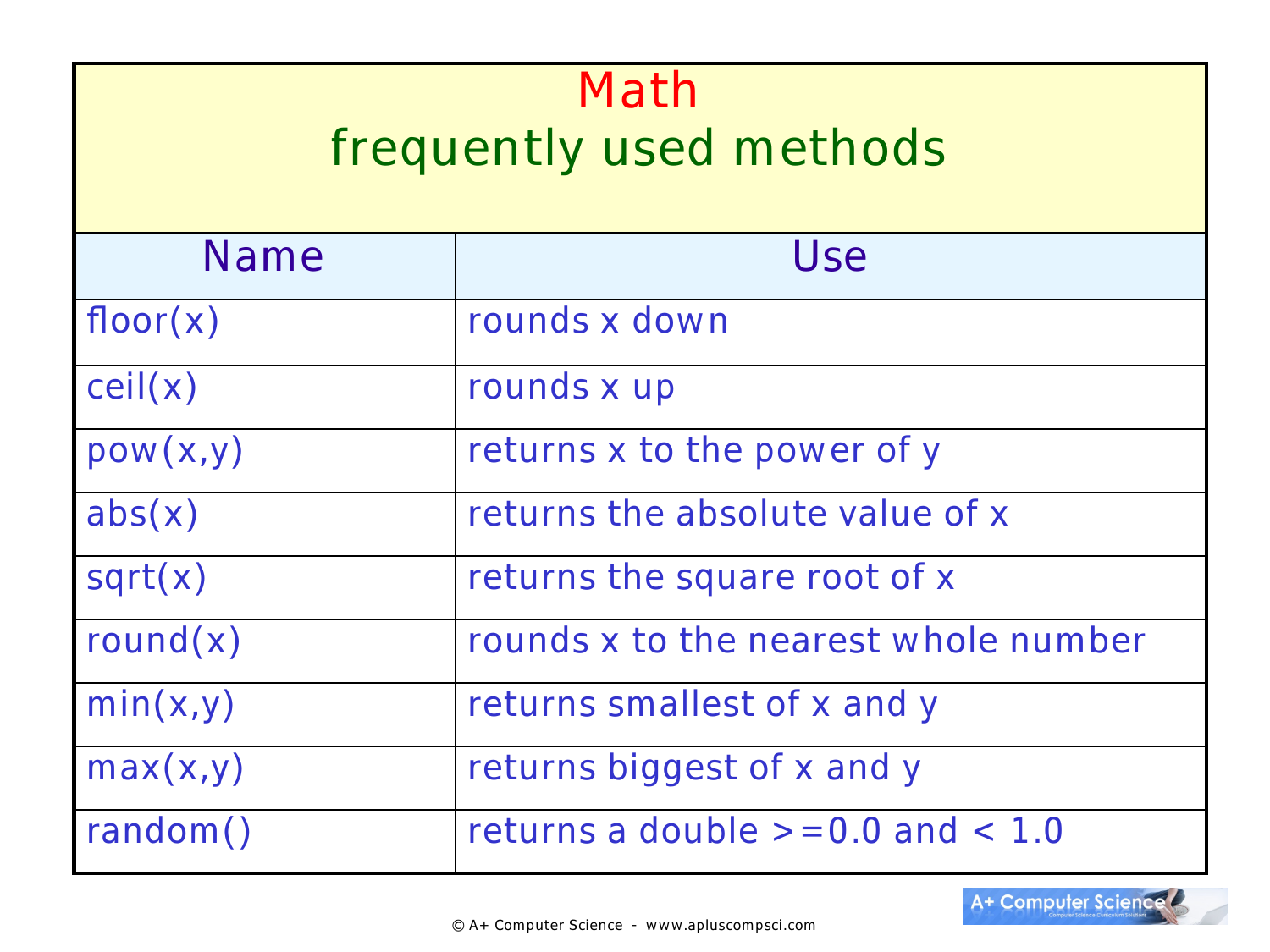

| Math frequently used methods |  |
| --- | --- |
| Name | Use |
| floor(x) | rounds x down |
| ceil(x) | rounds x up |
| pow(x,y) | returns x to the power of y |
| abs(x) | returns the absolute value of x |
| sqrt(x) | returns the square root of x |
| round(x) | rounds x to the nearest whole number |
| min(x,y) | returns smallest of x and y |
| max(x,y) | returns biggest of x and y |
| random() | returns a double >=0.0 and < 1.0 |

© A+ Computer Science  -  www.apluscompsci.com